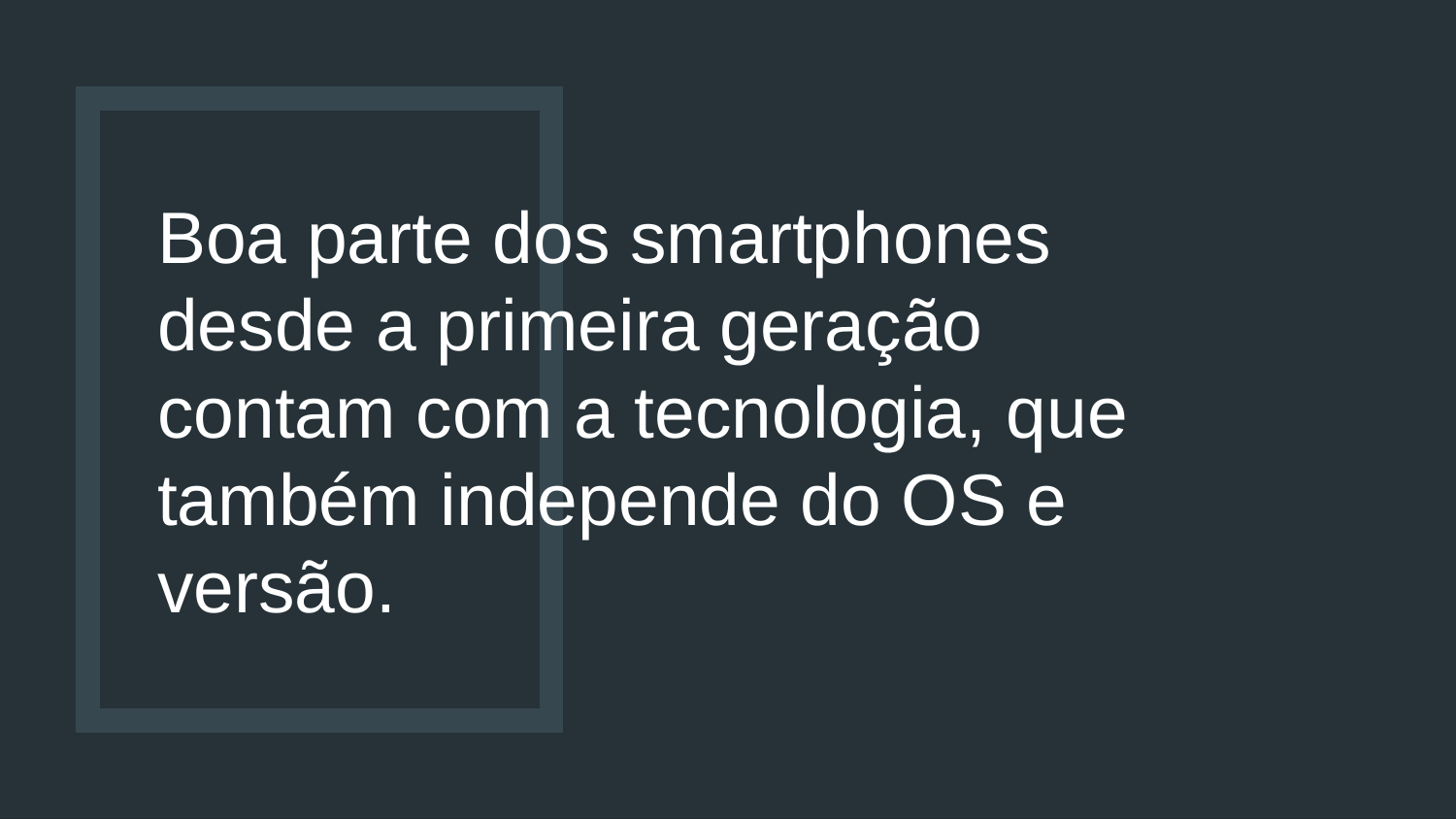

# Boa parte dos smartphones desde a primeira geração contam com a tecnologia, que também independe do OS e versão.